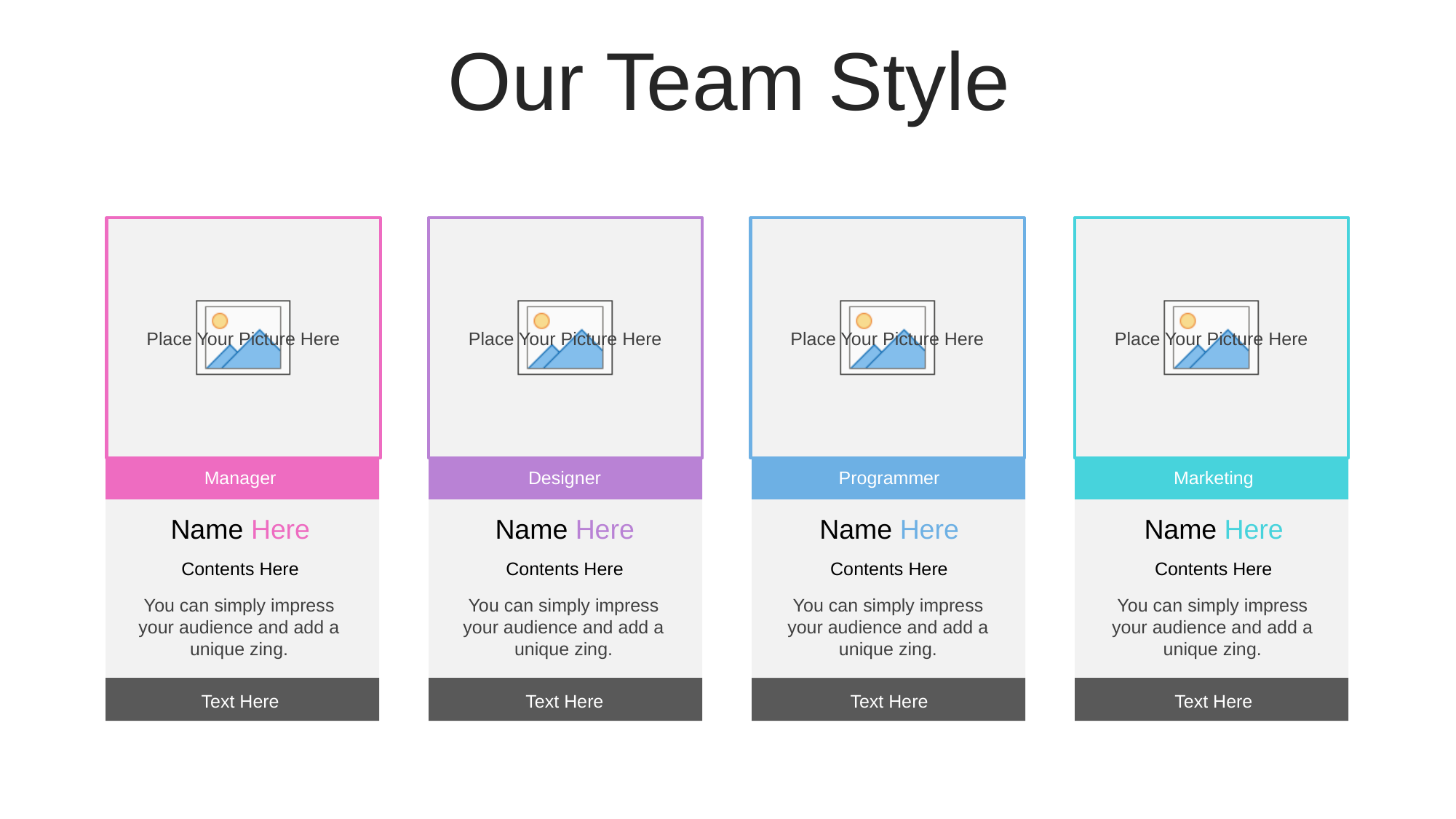

Our Team Style

Manager
Designer
Programmer
Marketing
Name Here
Name Here
Name Here
Name Here
Contents Here
Contents Here
Contents Here
Contents Here
You can simply impress your audience and add a unique zing.
You can simply impress your audience and add a unique zing.
You can simply impress your audience and add a unique zing.
You can simply impress your audience and add a unique zing.
Text Here
Text Here
Text Here
Text Here